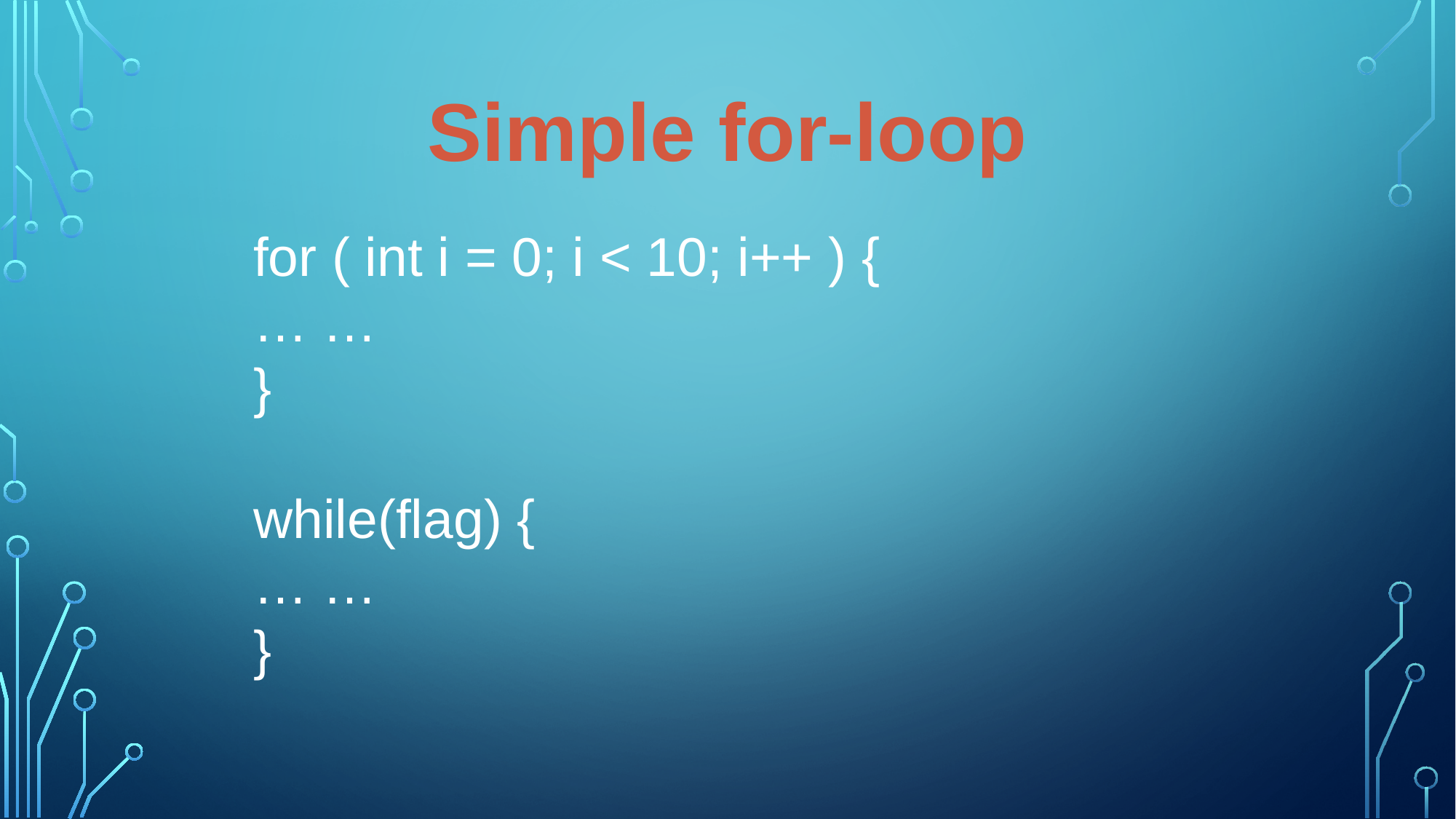

Simple for-loop
for ( int i = 0; i < 10; i++ ) {
… …
}

while(flag) {
… …
}